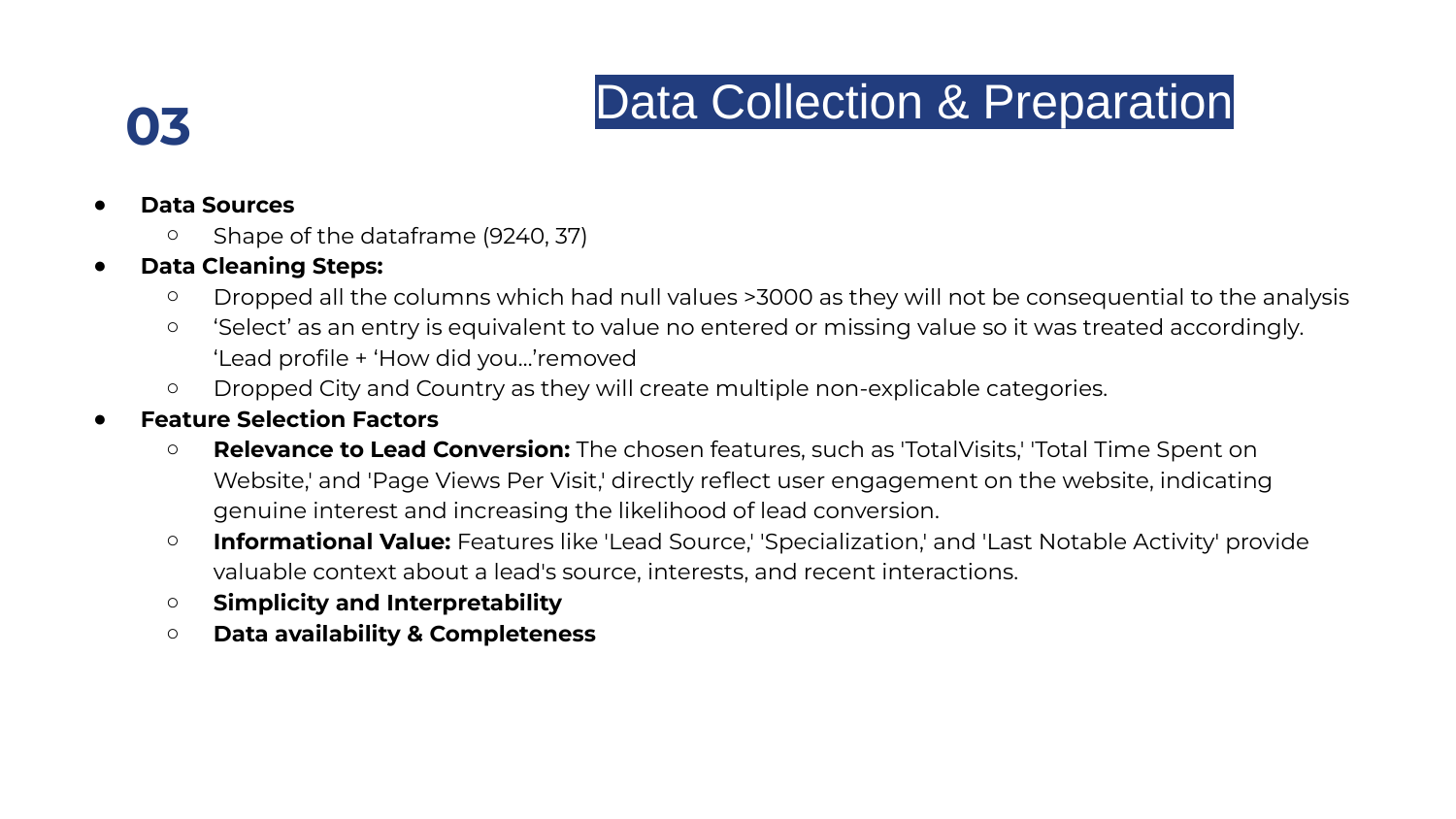

Data Collection & Preparation
03
Data Sources
Shape of the dataframe (9240, 37)
Data Cleaning Steps:
Dropped all the columns which had null values >3000 as they will not be consequential to the analysis
‘Select’ as an entry is equivalent to value no entered or missing value so it was treated accordingly. ‘Lead profile + ‘How did you…’removed
Dropped City and Country as they will create multiple non-explicable categories.
Feature Selection Factors
Relevance to Lead Conversion: The chosen features, such as 'TotalVisits,' 'Total Time Spent on Website,' and 'Page Views Per Visit,' directly reflect user engagement on the website, indicating genuine interest and increasing the likelihood of lead conversion.
Informational Value: Features like 'Lead Source,' 'Specialization,' and 'Last Notable Activity' provide valuable context about a lead's source, interests, and recent interactions.
Simplicity and Interpretability
Data availability & Completeness